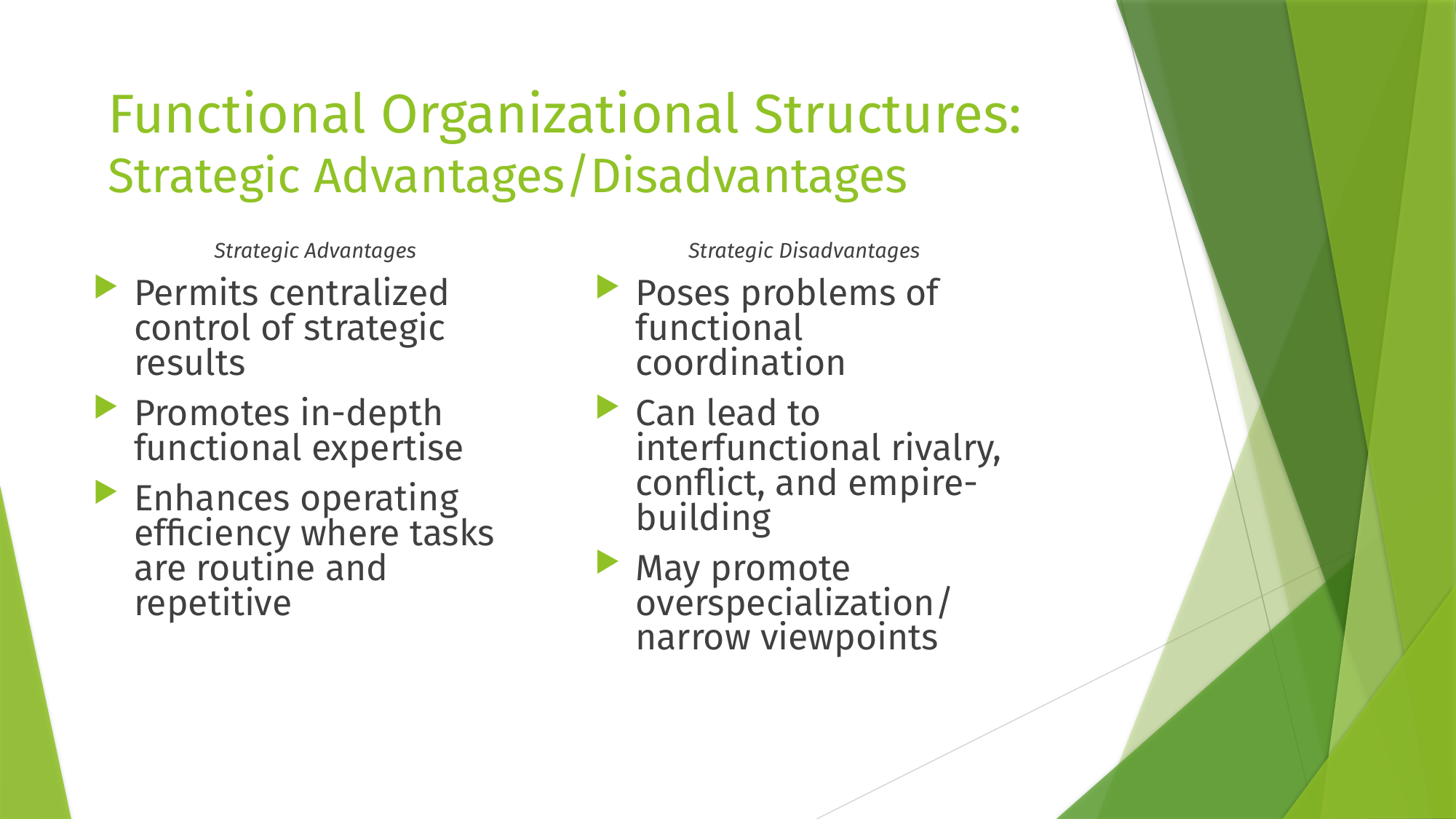

# Functional Organizational Structures: Strategic Advantages/Disadvantages
Strategic Advantages
Permits centralized control of strategic results
Promotes in-depth functional expertise
Enhances operating efficiency where tasks are routine and repetitive
Strategic Disadvantages
Poses problems of functional coordination
Can lead to interfunctional rivalry, conflict, and empire-building
May promote overspecialization/ narrow viewpoints